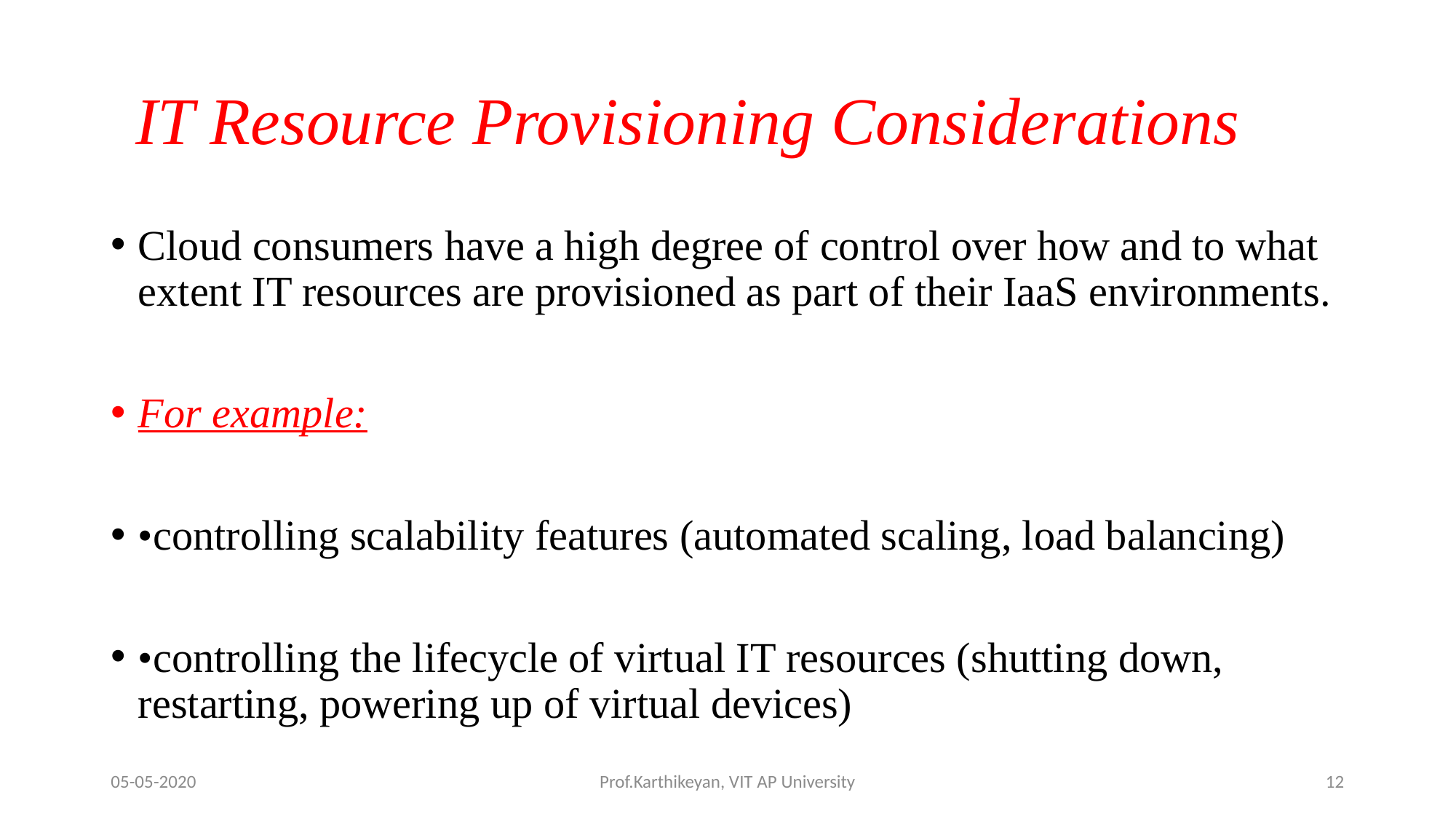

# IT Resource Provisioning Considerations
Cloud consumers have a high degree of control over how and to what extent IT resources are provisioned as part of their IaaS environments.

For example:

•controlling scalability features (automated scaling, load balancing)

•controlling the lifecycle of virtual IT resources (shutting down, restarting, powering up of virtual devices)
05-05-2020
Prof.Karthikeyan, VIT AP University
12